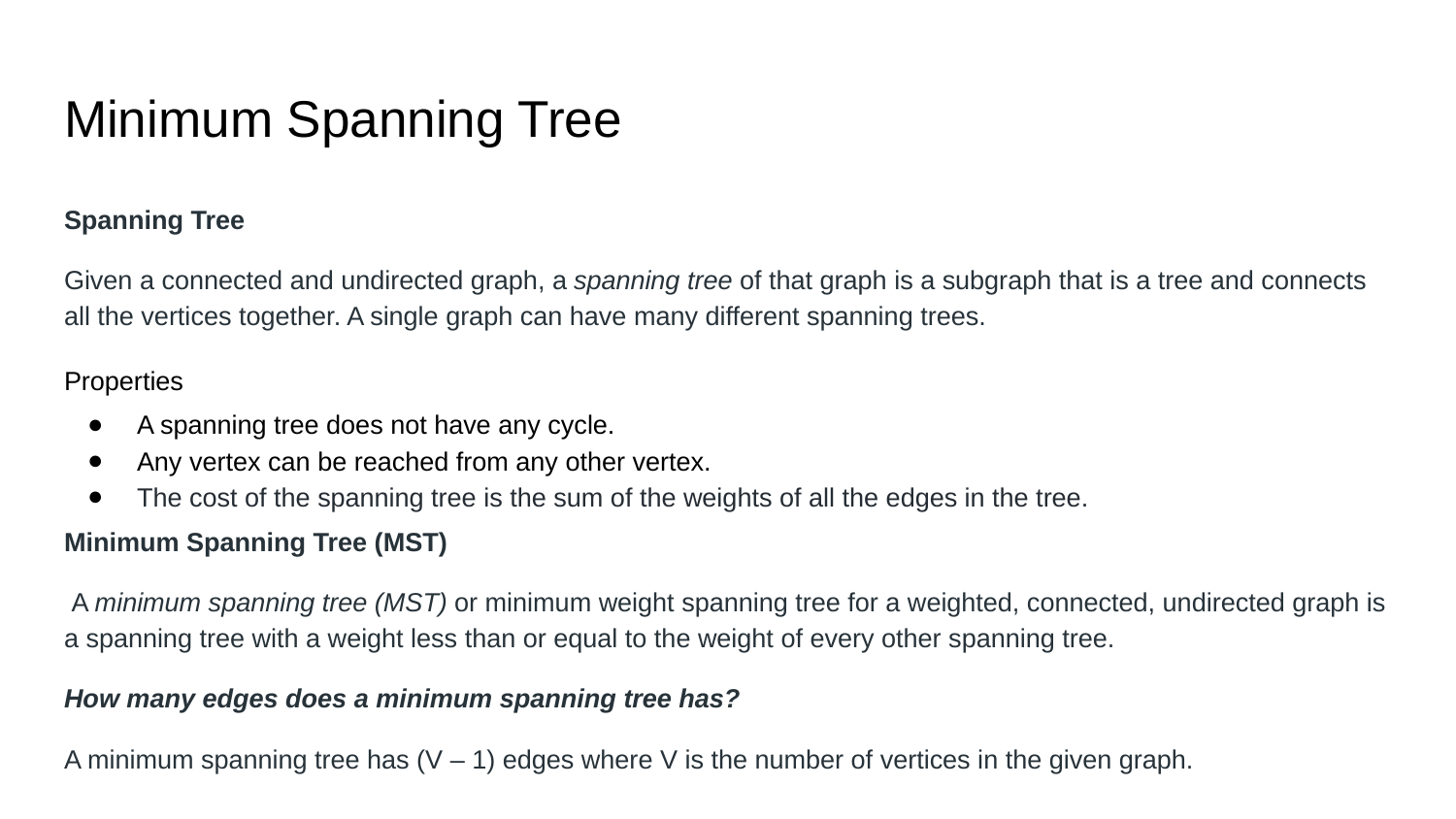

# Minimum Spanning Tree
Spanning Tree
Given a connected and undirected graph, a spanning tree of that graph is a subgraph that is a tree and connects all the vertices together. A single graph can have many different spanning trees.
Properties
A spanning tree does not have any cycle.
Any vertex can be reached from any other vertex.
The cost of the spanning tree is the sum of the weights of all the edges in the tree.
Minimum Spanning Tree (MST)
 A minimum spanning tree (MST) or minimum weight spanning tree for a weighted, connected, undirected graph is a spanning tree with a weight less than or equal to the weight of every other spanning tree.
How many edges does a minimum spanning tree has?
A minimum spanning tree has (V – 1) edges where V is the number of vertices in the given graph.